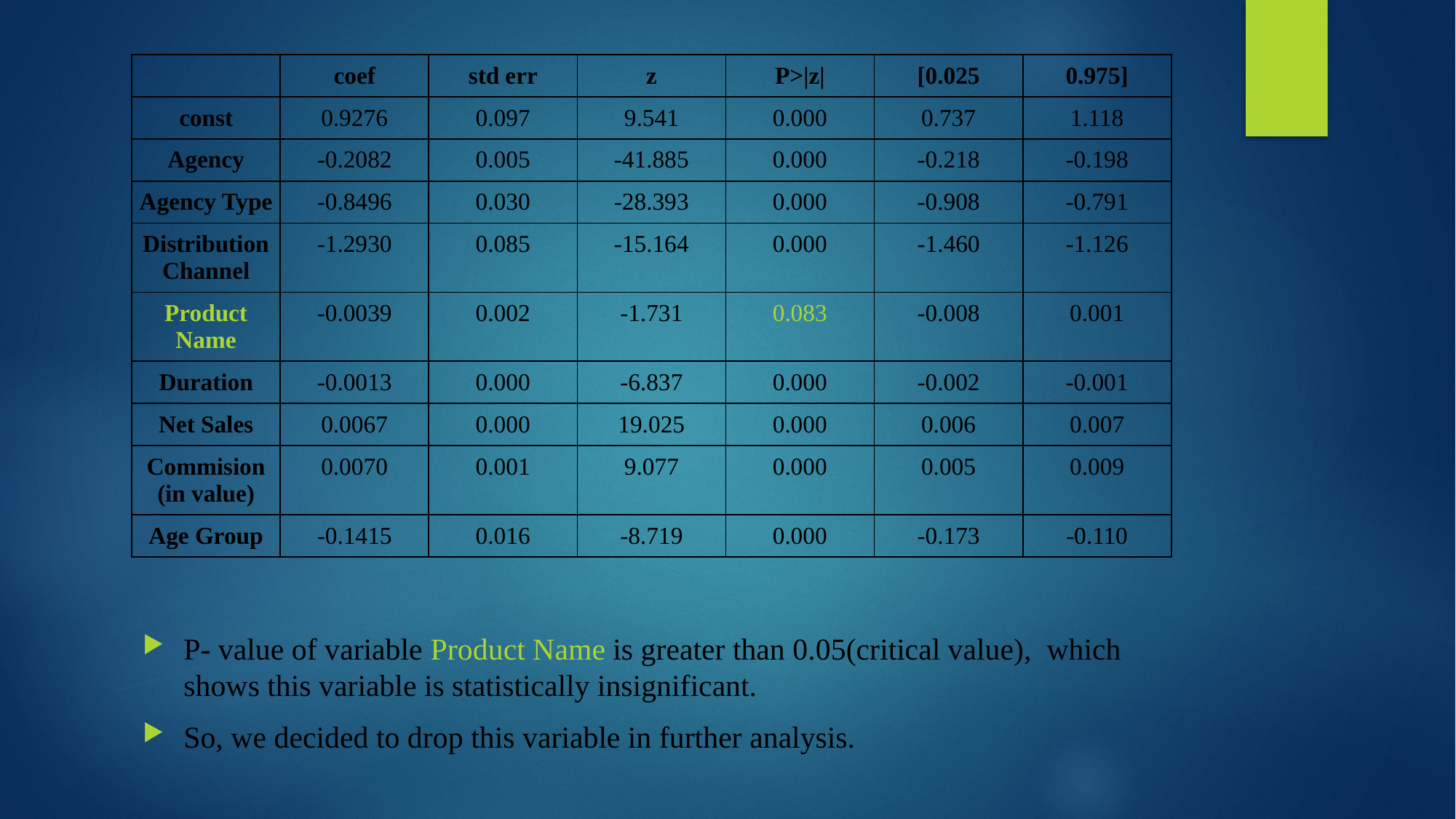

|  | coef | std err | z | P>|z| | [0.025 | 0.975] |
| --- | --- | --- | --- | --- | --- | --- |
| const | 0.9276 | 0.097 | 9.541 | 0.000 | 0.737 | 1.118 |
| Agency | -0.2082 | 0.005 | -41.885 | 0.000 | -0.218 | -0.198 |
| Agency Type | -0.8496 | 0.030 | -28.393 | 0.000 | -0.908 | -0.791 |
| Distribution Channel | -1.2930 | 0.085 | -15.164 | 0.000 | -1.460 | -1.126 |
| Product Name | -0.0039 | 0.002 | -1.731 | 0.083 | -0.008 | 0.001 |
| Duration | -0.0013 | 0.000 | -6.837 | 0.000 | -0.002 | -0.001 |
| Net Sales | 0.0067 | 0.000 | 19.025 | 0.000 | 0.006 | 0.007 |
| Commision (in value) | 0.0070 | 0.001 | 9.077 | 0.000 | 0.005 | 0.009 |
| Age Group | -0.1415 | 0.016 | -8.719 | 0.000 | -0.173 | -0.110 |
P- value of variable Product Name is greater than 0.05(critical value),  which shows this variable is statistically insignificant.
So, we decided to drop this variable in further analysis.